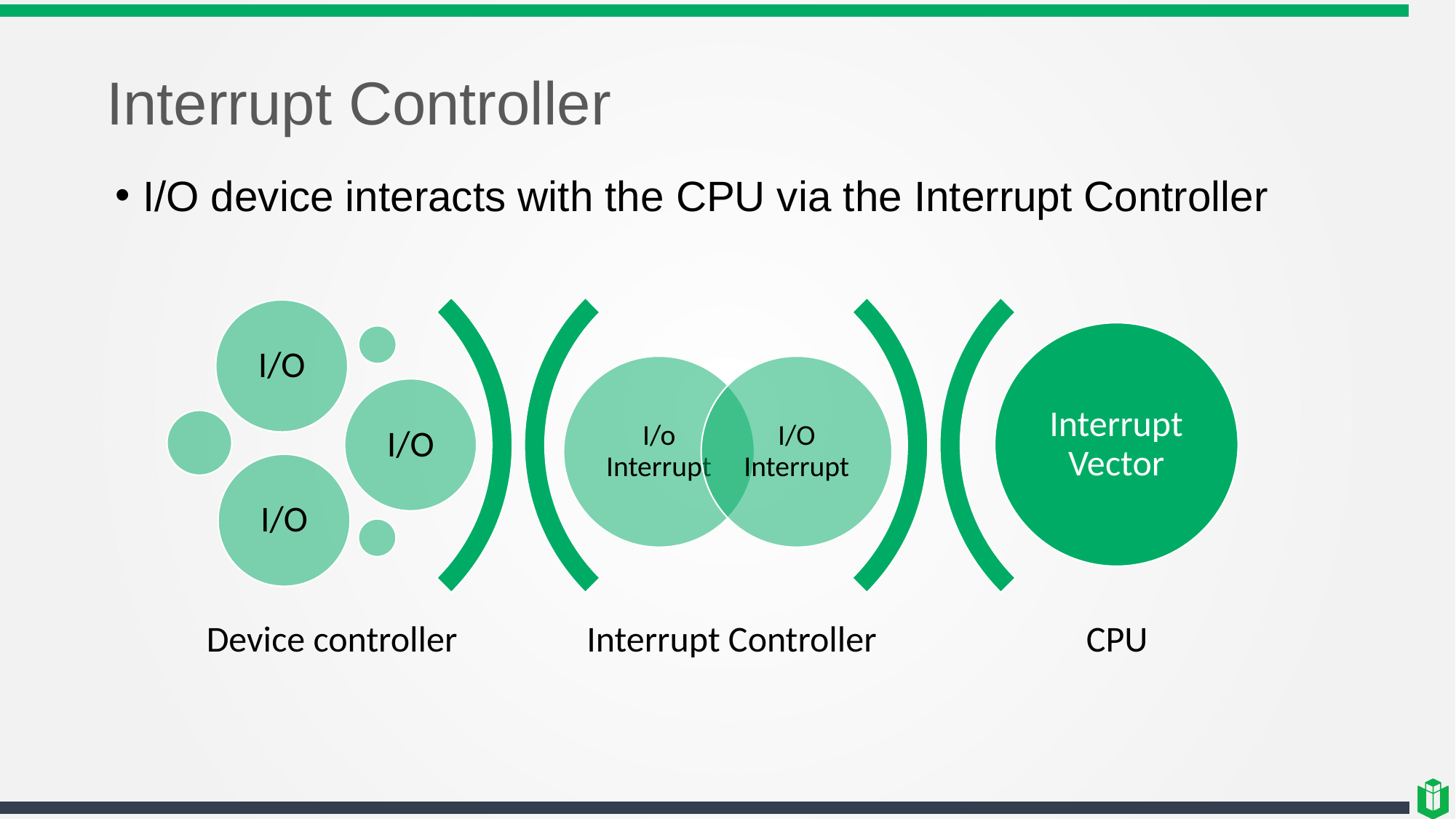

# Interrupt Controller
Interrupt Controller
CPU
I/o Interrupt
I/O Interrupt
I/O
I/O
I/O
Interrupt Vector
Device controller
I/O device interacts with the CPU via the Interrupt Controller